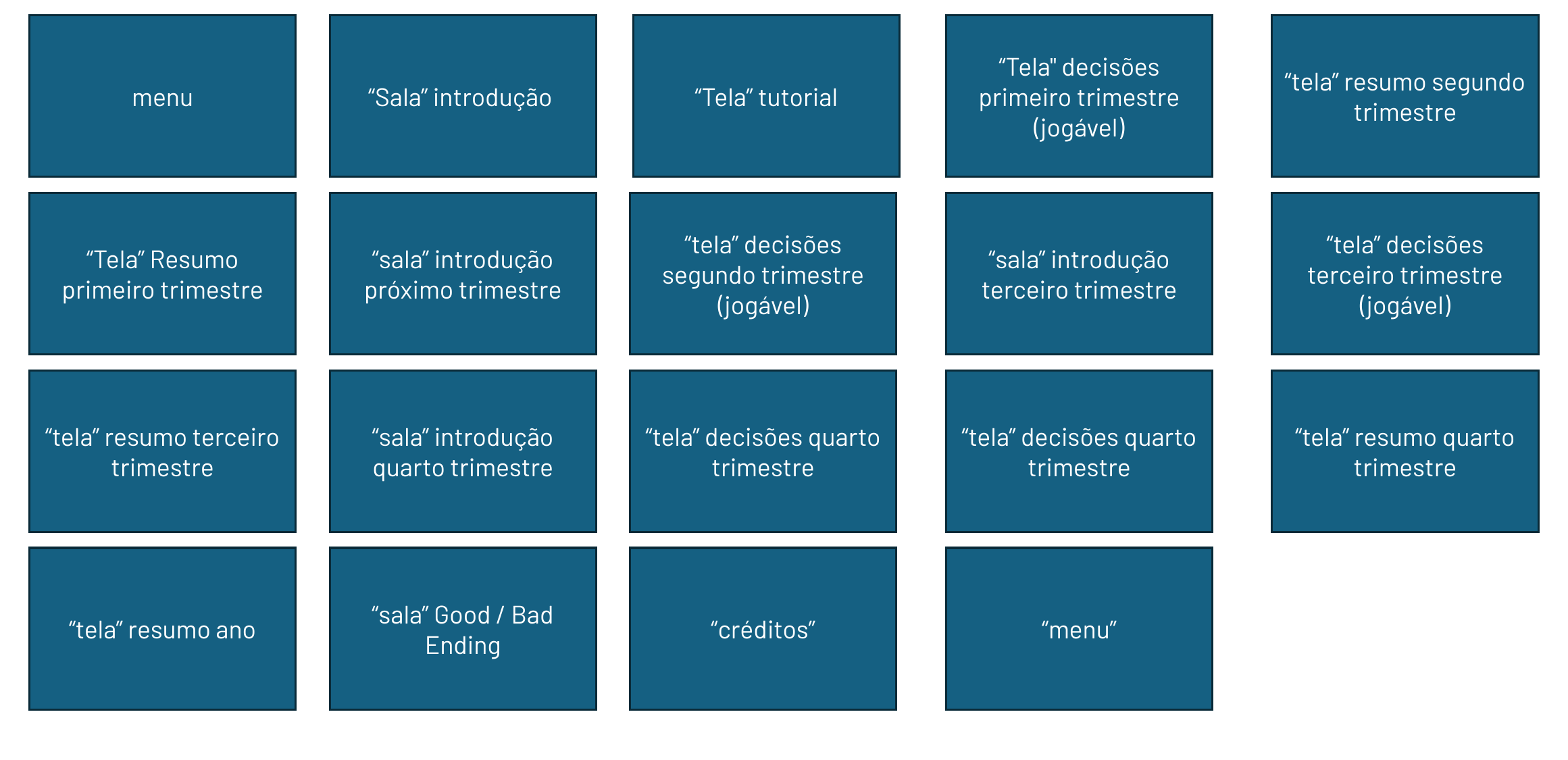

menu
“Sala” introdução
“Tela" decisões primeiro trimestre
(jogável)
“Tela” tutorial
“tela” resumo segundo trimestre
“sala” introdução terceiro trimestre
“tela” decisões terceiro trimestre (jogável)
“tela” decisões segundo trimestre (jogável)
“Tela” Resumo primeiro trimestre
“sala” introdução próximo trimestre
“tela” decisões quarto trimestre
“sala” introdução quarto trimestre
“tela” resumo terceiro trimestre
“tela” decisões quarto trimestre
“tela” resumo quarto trimestre
“menu”
“sala” Good / Bad Ending
“créditos”
“tela” resumo ano